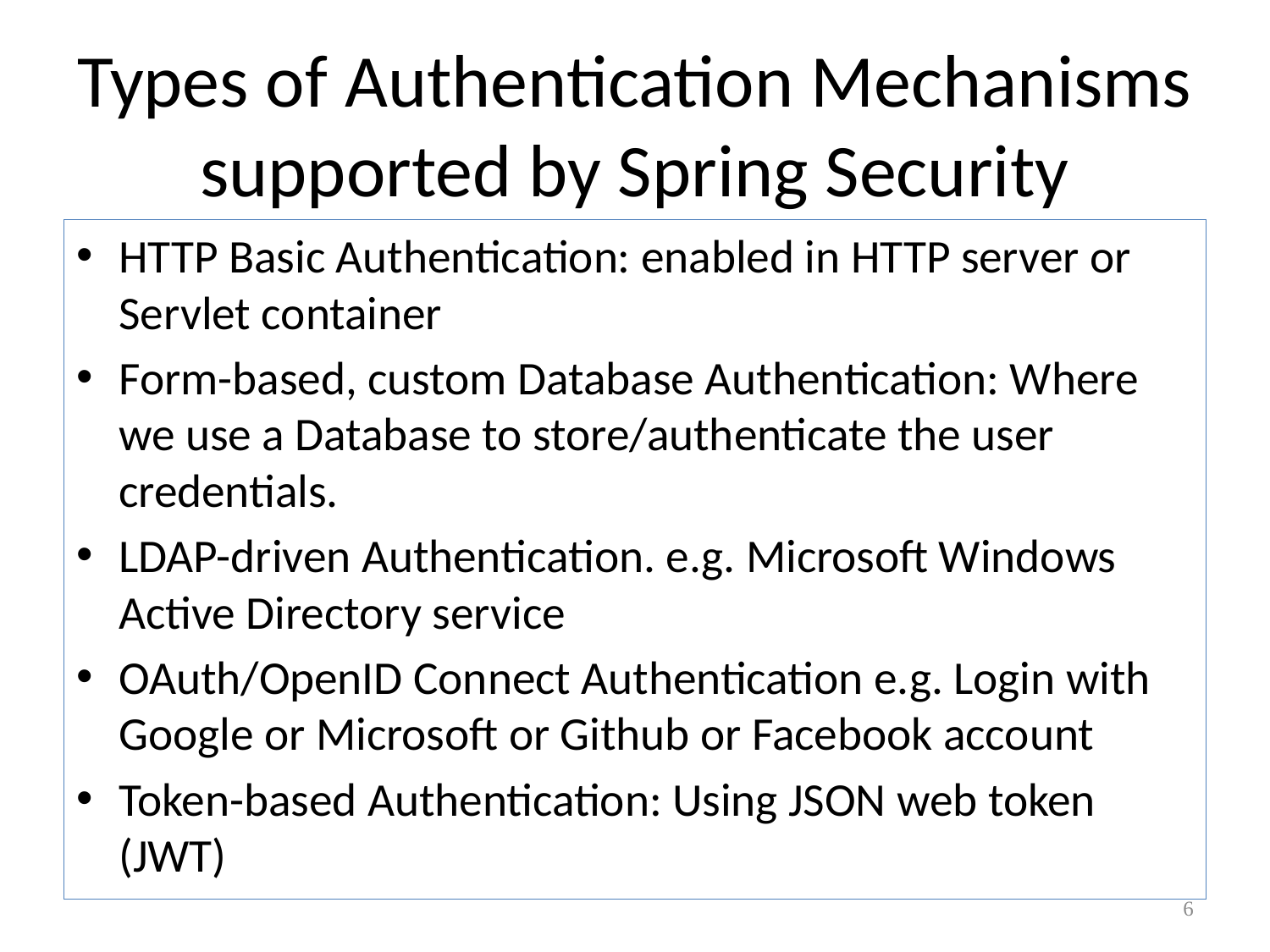

# Types of Authentication Mechanisms supported by Spring Security
HTTP Basic Authentication: enabled in HTTP server or Servlet container
Form-based, custom Database Authentication: Where we use a Database to store/authenticate the user credentials.
LDAP-driven Authentication. e.g. Microsoft Windows Active Directory service
OAuth/OpenID Connect Authentication e.g. Login with Google or Microsoft or Github or Facebook account
Token-based Authentication: Using JSON web token (JWT)

6